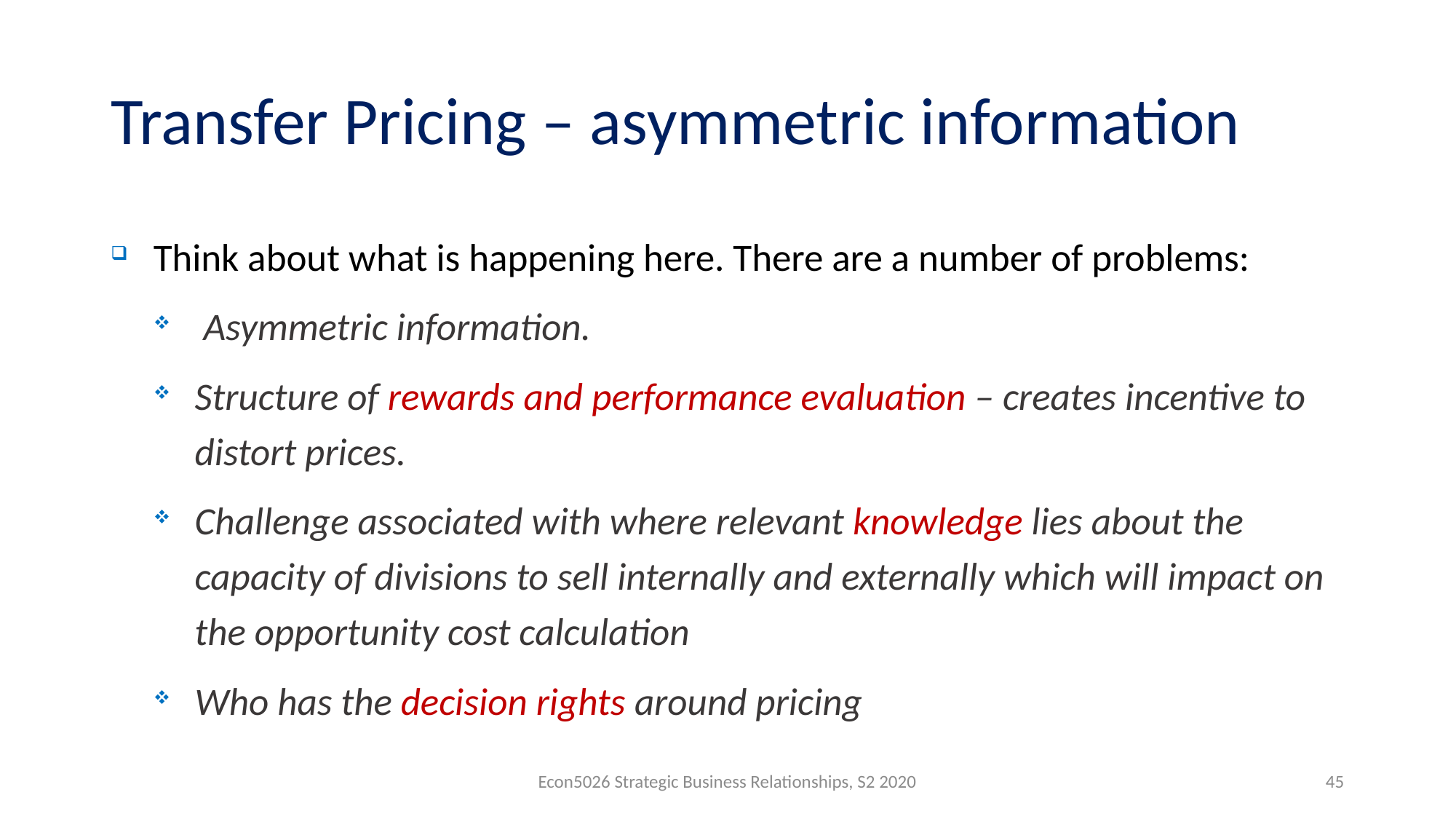

# Transfer Pricing – asymmetric information
Think about what is happening here. There are a number of problems:
 Asymmetric information.
Structure of rewards and performance evaluation – creates incentive to distort prices.
Challenge associated with where relevant knowledge lies about the capacity of divisions to sell internally and externally which will impact on the opportunity cost calculation
Who has the decision rights around pricing

Econ5026 Strategic Business Relationships, S2 2020
45